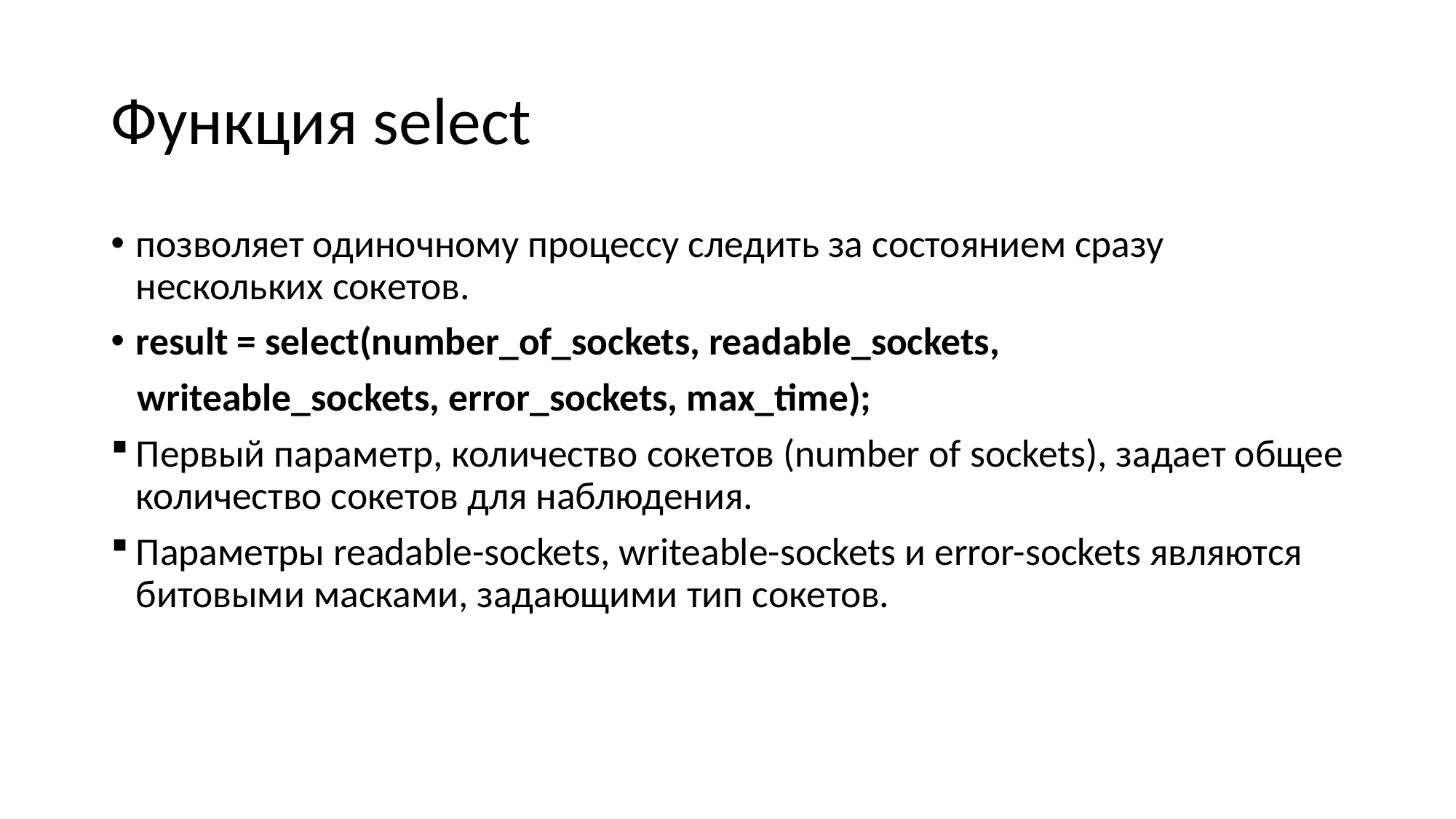

# Функция select
позволяет одиночному процессу следить за состоянием сразу нескольких сокетов.
result = select(number_of_sockets, readable_sockets,
   writeable_sockets, error_sockets, max_time);
Первый параметр, количество сокетов (number of sockets), задает общее количество сокетов для наблюдения.
Параметры readable-sockets, writeable-sockets и error-sockets являются битовыми масками, задающими тип сокетов.